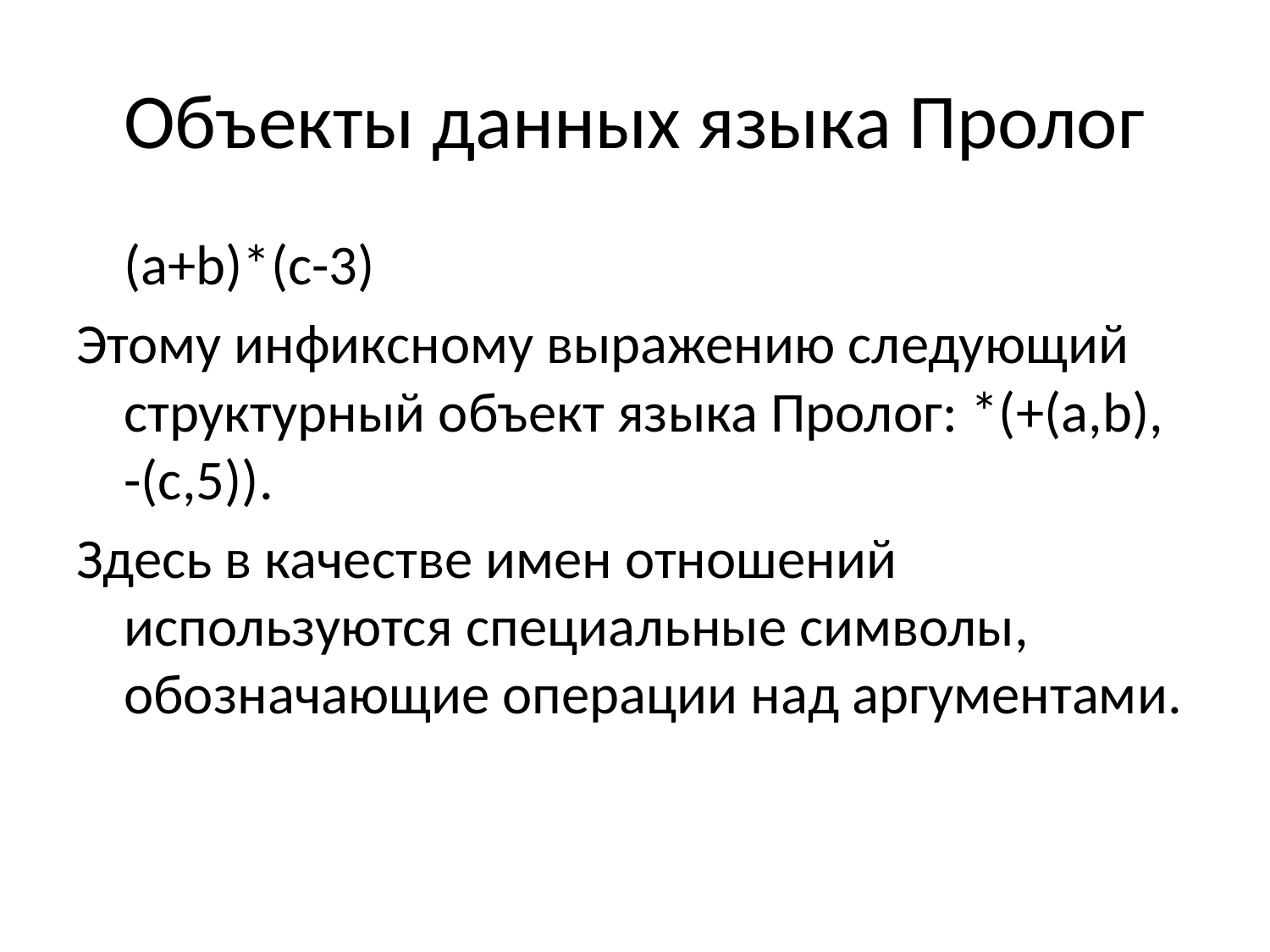

# Объекты данных языка Пролог
	(a+b)*(c-3)
Этому инфиксному выражению следующий структурный объект языка Пролог: *(+(a,b), -(c,5)).
Здесь в качестве имен отношений используются специальные символы, обозначающие операции над аргументами.